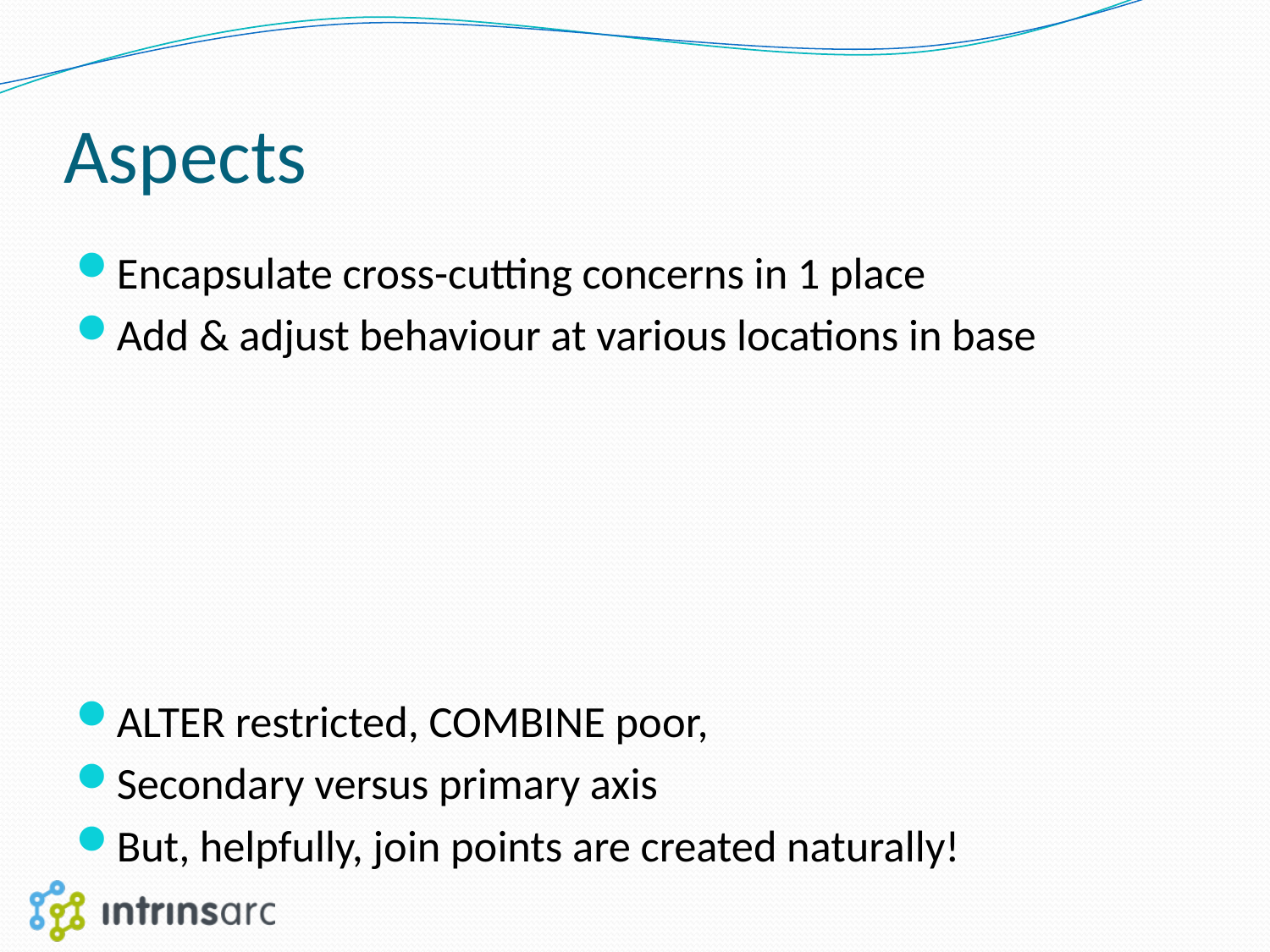

# Aspects
Encapsulate cross-cutting concerns in 1 place
Add & adjust behaviour at various locations in base

ALTER restricted, COMBINE poor,
Secondary versus primary axis
But, helpfully, join points are created naturally!